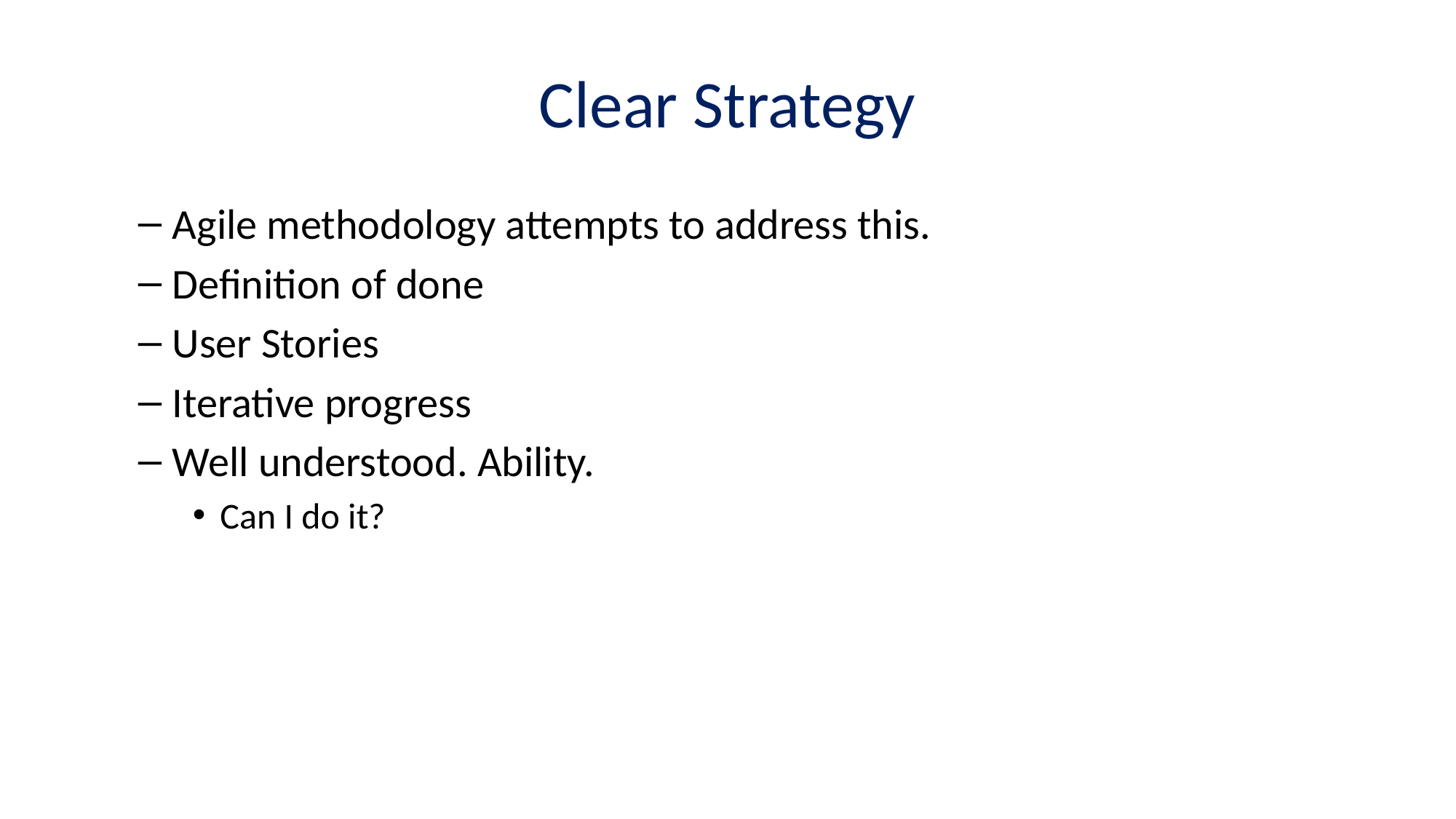

# Clear Strategy
Agile methodology attempts to address this.
Definition of done
User Stories
Iterative progress
Well understood. Ability.
Can I do it?